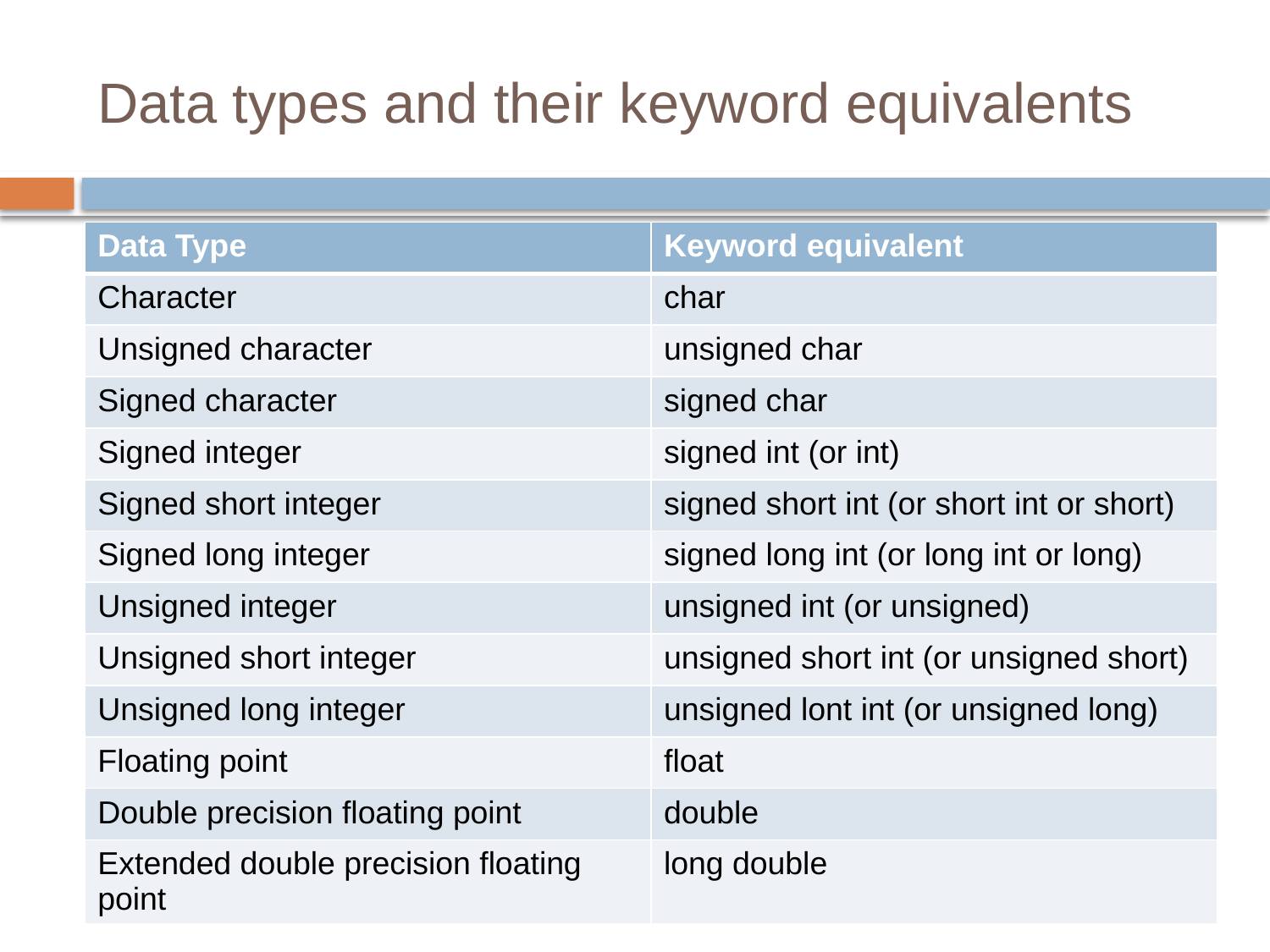

# Data types and their keyword equivalents
| Data Type | Keyword equivalent |
| --- | --- |
| Character | char |
| Unsigned character | unsigned char |
| Signed character | signed char |
| Signed integer | signed int (or int) |
| Signed short integer | signed short int (or short int or short) |
| Signed long integer | signed long int (or long int or long) |
| Unsigned integer | unsigned int (or unsigned) |
| Unsigned short integer | unsigned short int (or unsigned short) |
| Unsigned long integer | unsigned lont int (or unsigned long) |
| Floating point | float |
| Double precision floating point | double |
| Extended double precision floating point | long double |